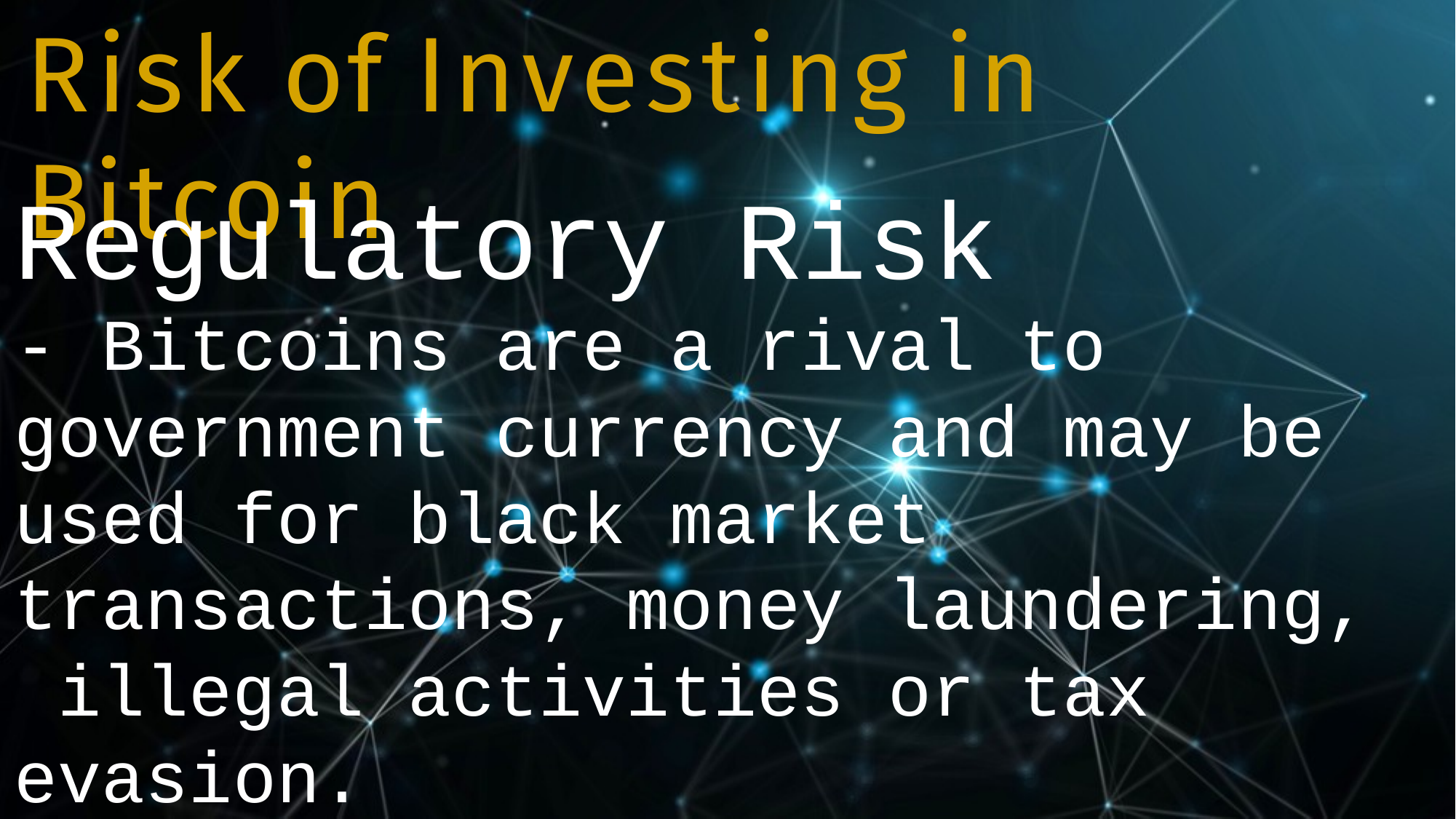

# Risk of Investing in Bitcoin
Regulatory Risk
- Bitcoins are a rival to  government currency and may be  used for black market  transactions, money laundering,  illegal activities or tax  evasion.